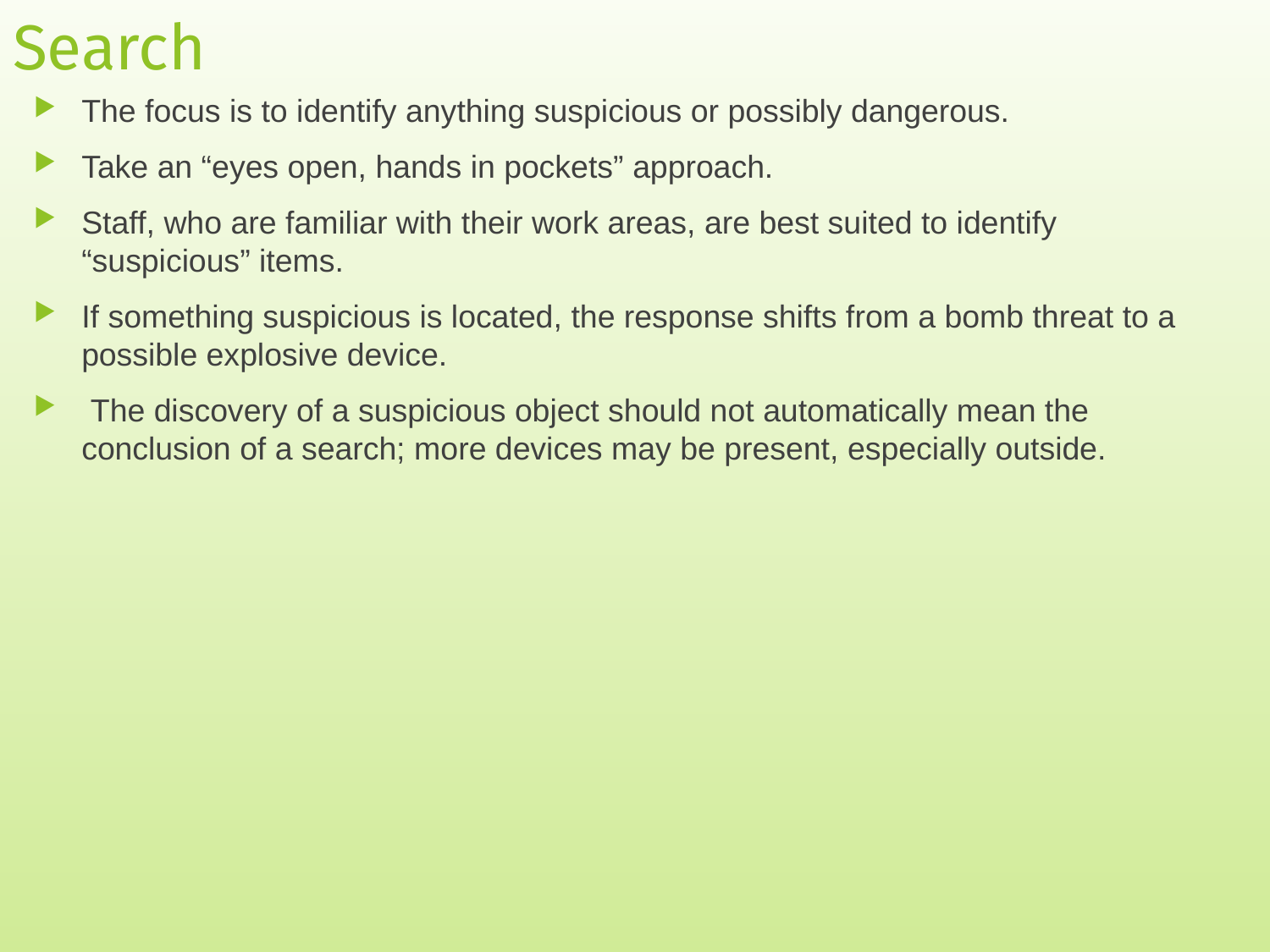

# Search
The focus is to identify anything suspicious or possibly dangerous.
Take an “eyes open, hands in pockets” approach.
Staff, who are familiar with their work areas, are best suited to identify “suspicious” items.
If something suspicious is located, the response shifts from a bomb threat to a possible explosive device.
 The discovery of a suspicious object should not automatically mean the conclusion of a search; more devices may be present, especially outside.
6